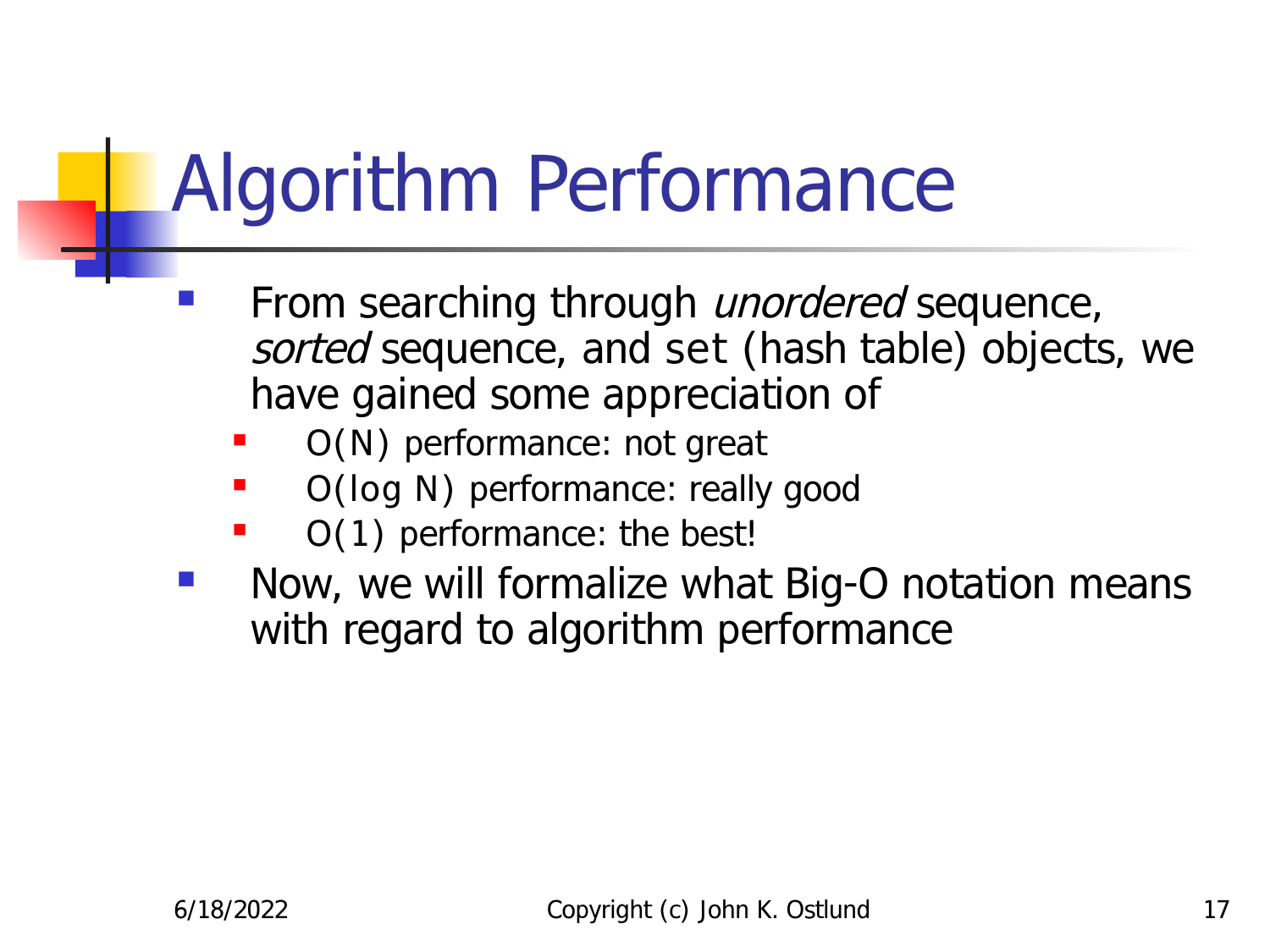

# Algorithm Performance
From searching through unordered sequence, sorted sequence, and set (hash table) objects, we have gained some appreciation of
O(N) performance: not great
O(log N) performance: really good
O(1) performance: the best!
Now, we will formalize what Big-O notation means with regard to algorithm performance
6/18/2022
Copyright (c) John K. Ostlund
17